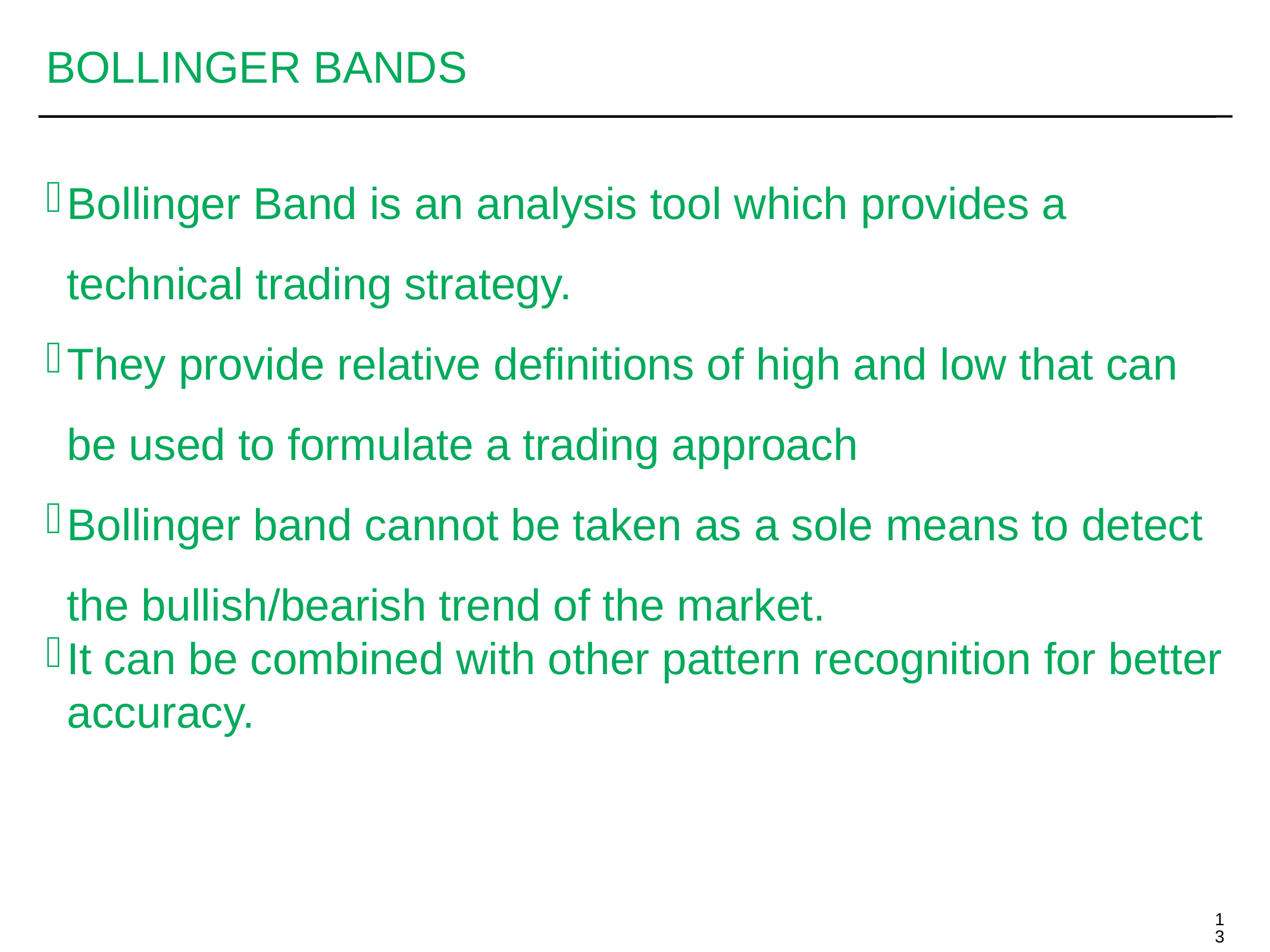

BOLLINGER BANDS
Bollinger Band is an analysis tool which provides a technical trading strategy.
They provide relative definitions of high and low that can be used to formulate a trading approach
Bollinger band cannot be taken as a sole means to detect the bullish/bearish trend of the market.
It can be combined with other pattern recognition for better accuracy.
13